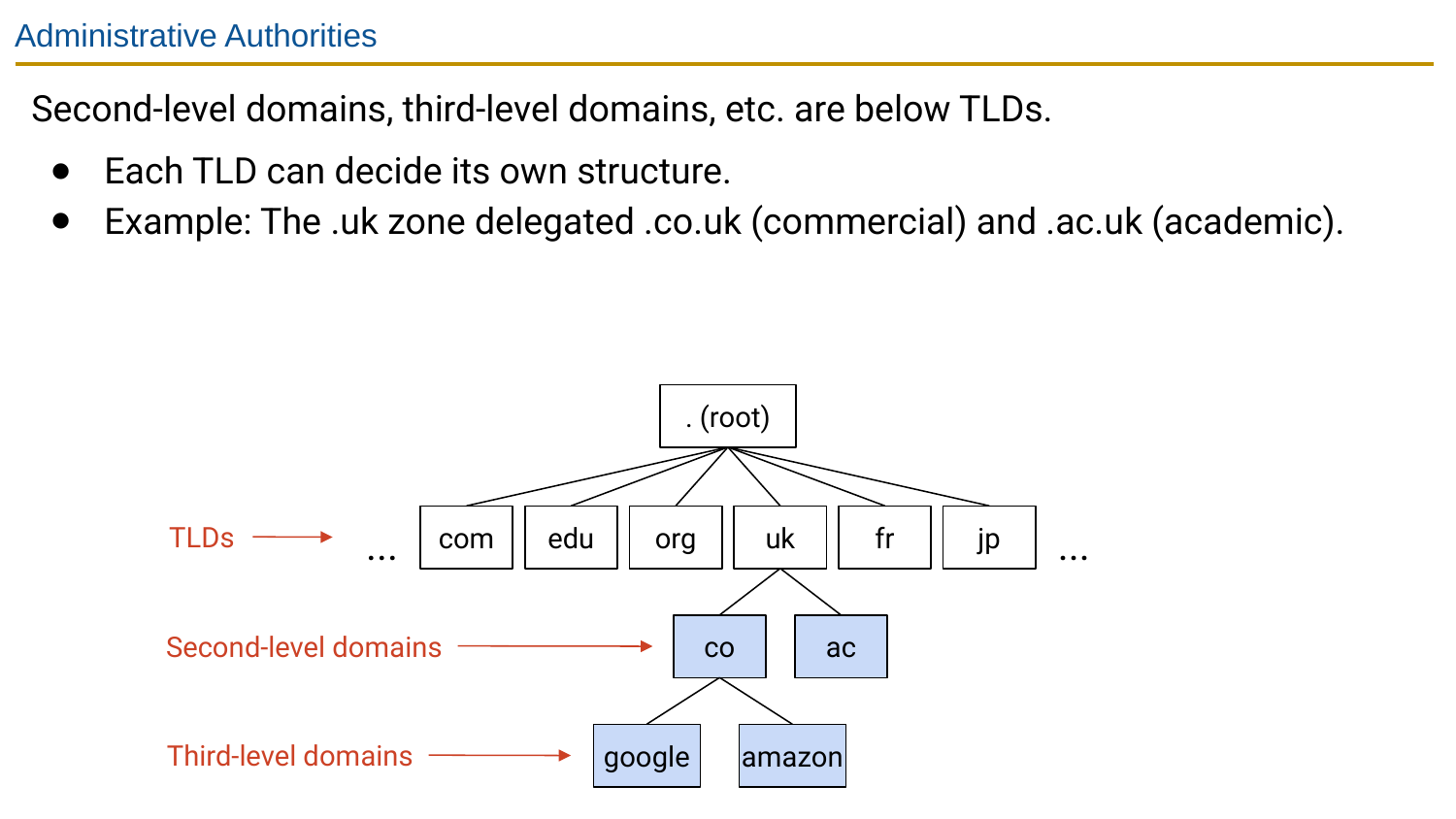

# Administrative Authorities
Second-level domains, third-level domains, etc. are below TLDs.
Each TLD can decide its own structure.
Example: The .uk zone delegated .co.uk (commercial) and .ac.uk (academic).
. (root)
TLDs
...
com
edu
org
uk
fr
jp
...
Second-level domains
co
ac
Third-level domains
google
amazon